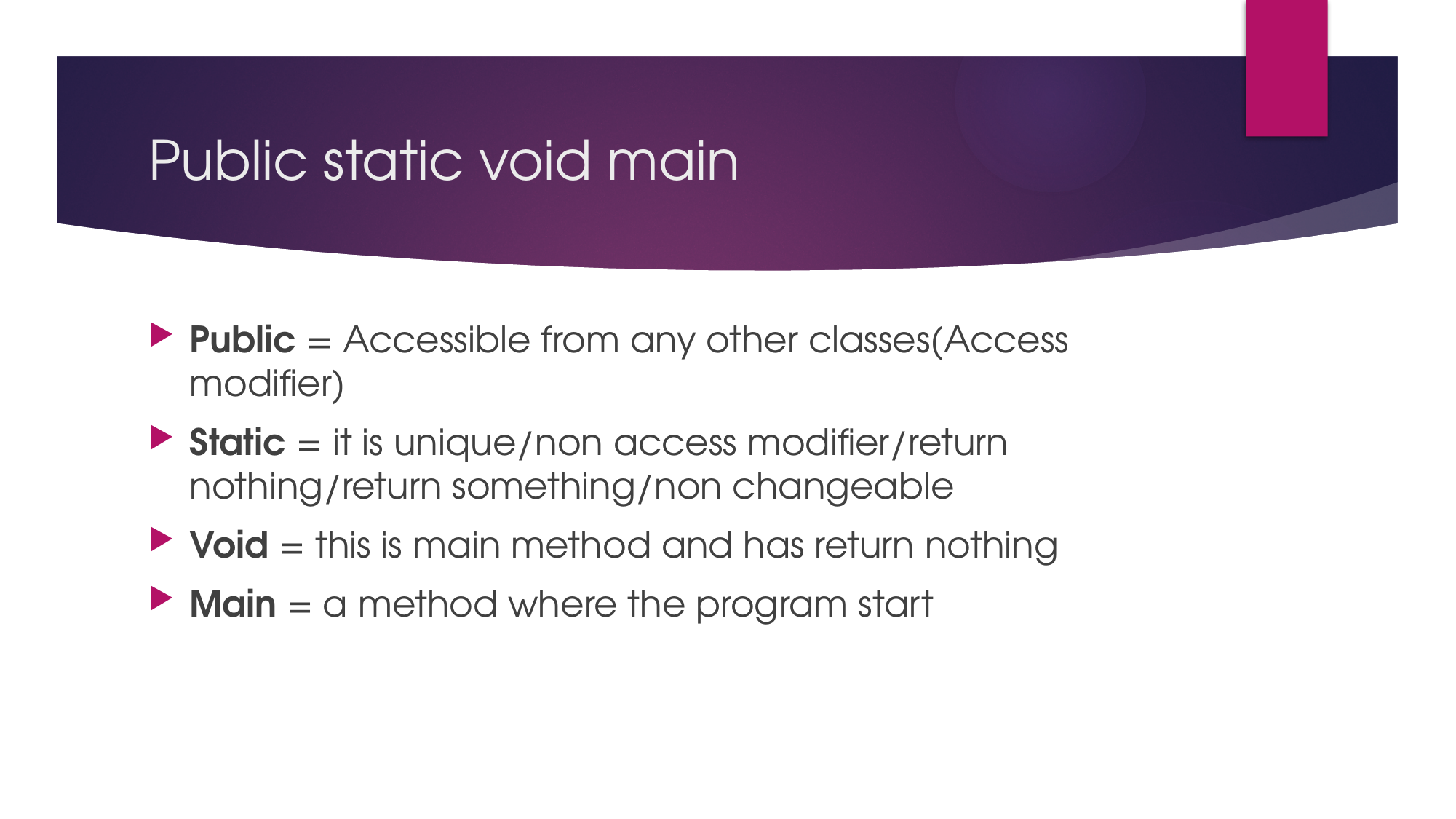

# Public static void main
Public = Accessible from any other classes(Access modifier)
Static = it is unique/non access modifier/return nothing/return something/non changeable
Void = this is main method and has return nothing
Main = a method where the program start